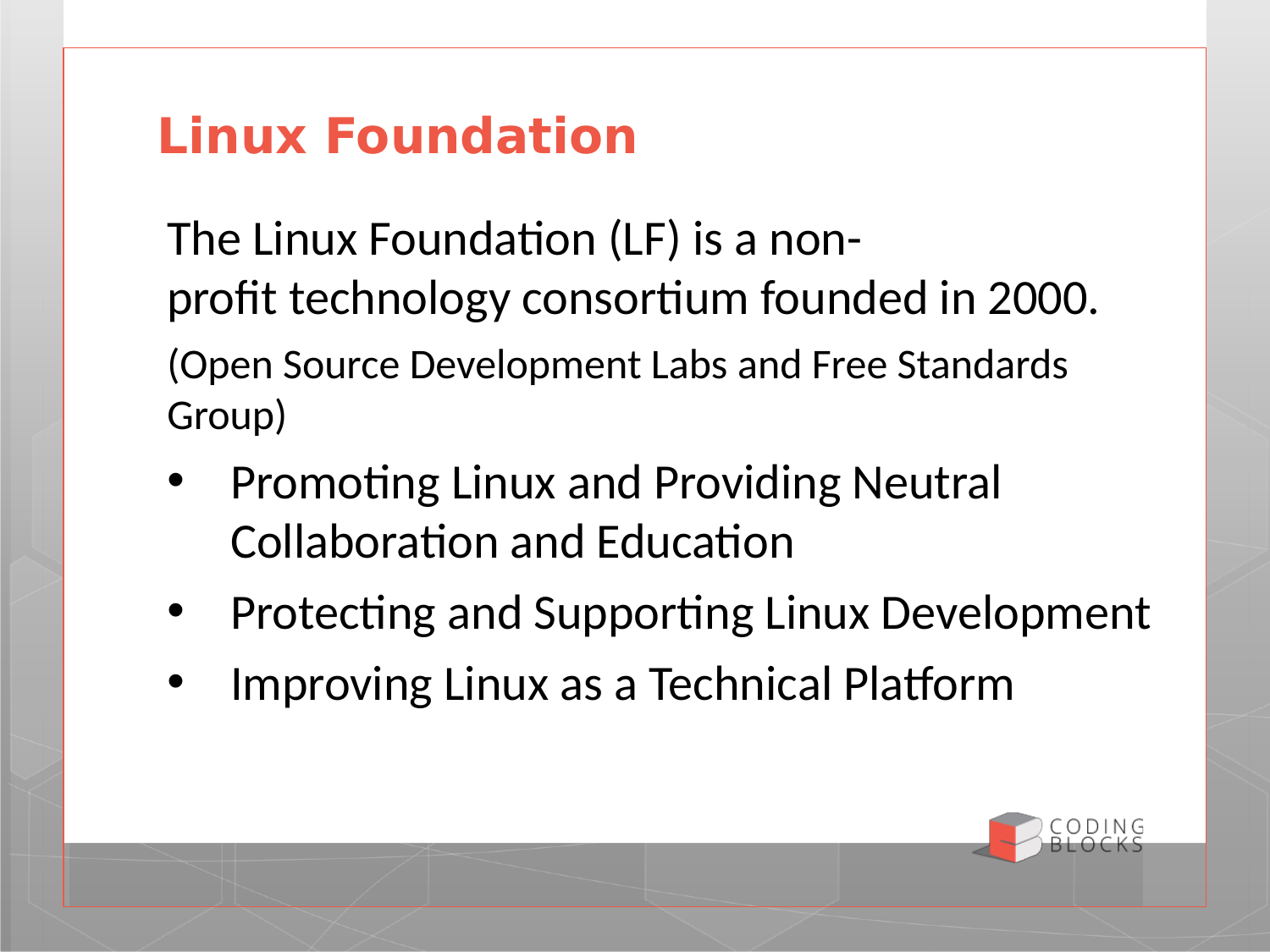

# Linux Foundation
The Linux Foundation (LF) is a non-profit technology consortium founded in 2000.
(Open Source Development Labs and Free Standards Group)
Promoting Linux and Providing Neutral Collaboration and Education
Protecting and Supporting Linux Development
Improving Linux as a Technical Platform